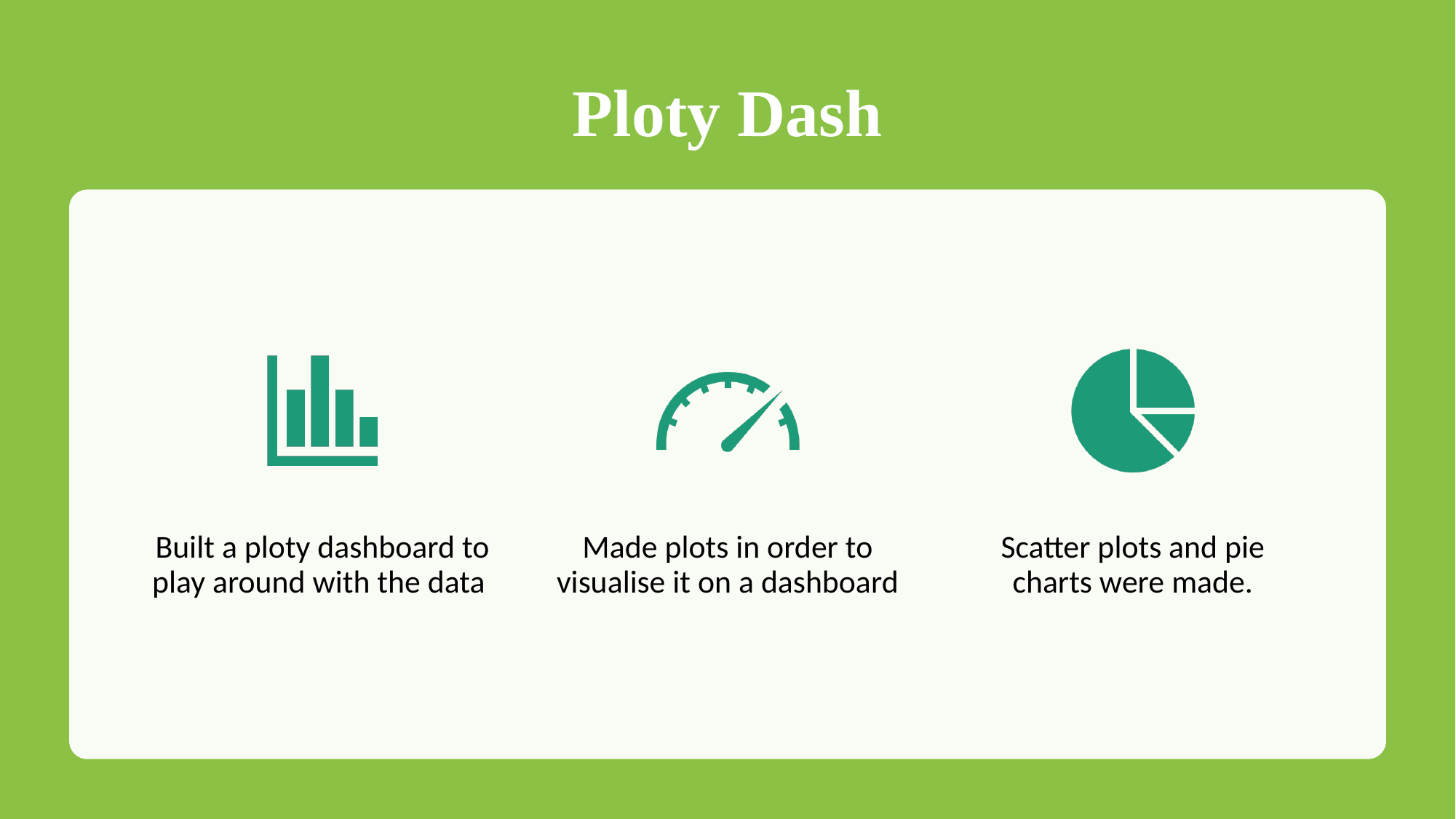

# Ploty Dash

Built a ploty dashboard to play around with the data
Made plots in order to visualise it on a dashboard
Scatter plots and pie charts were made.